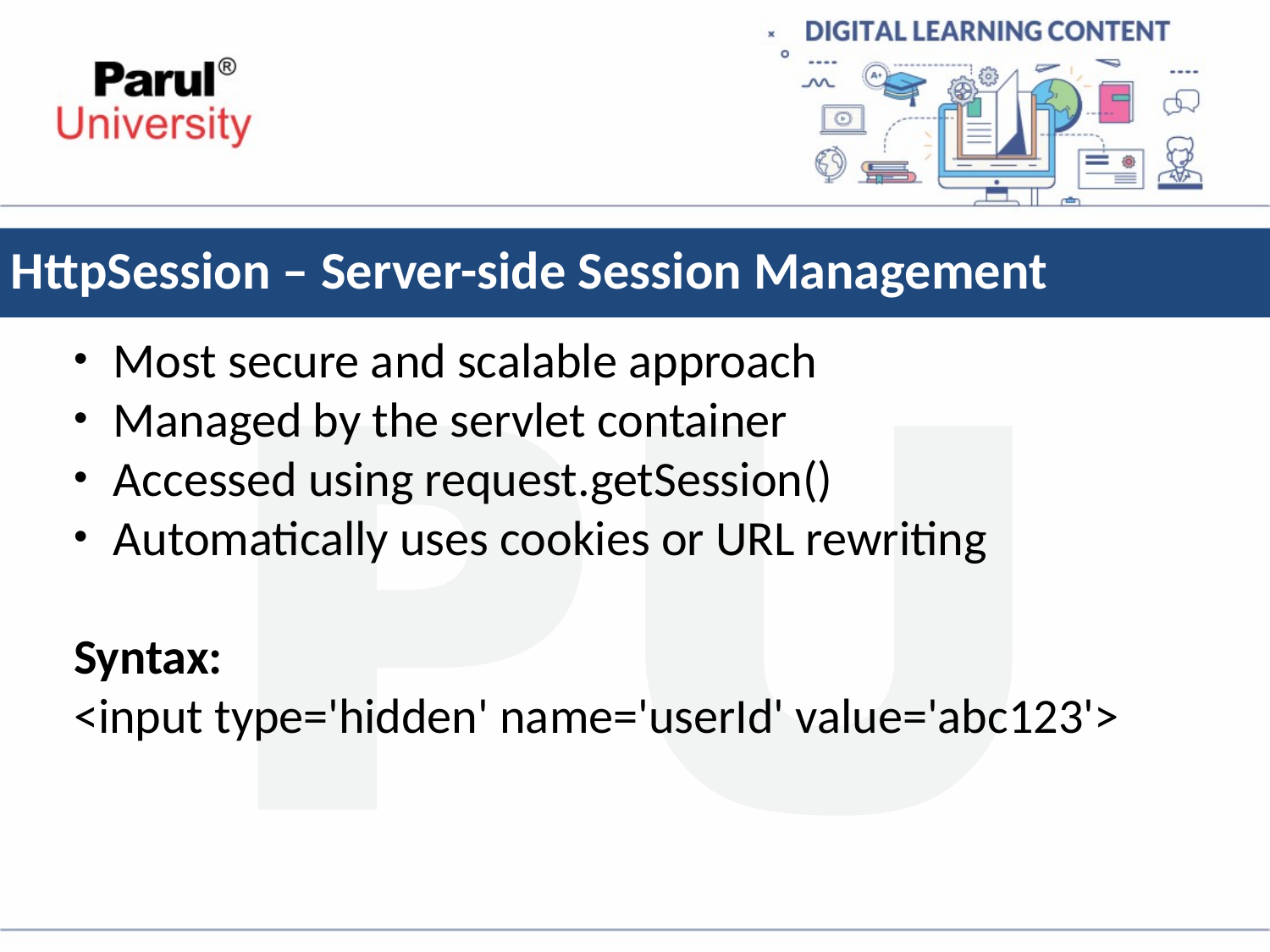

# HttpSession – Server-side Session Management
Most secure and scalable approach
Managed by the servlet container
Accessed using request.getSession()
Automatically uses cookies or URL rewriting

Syntax:
<input type='hidden' name='userId' value='abc123'>